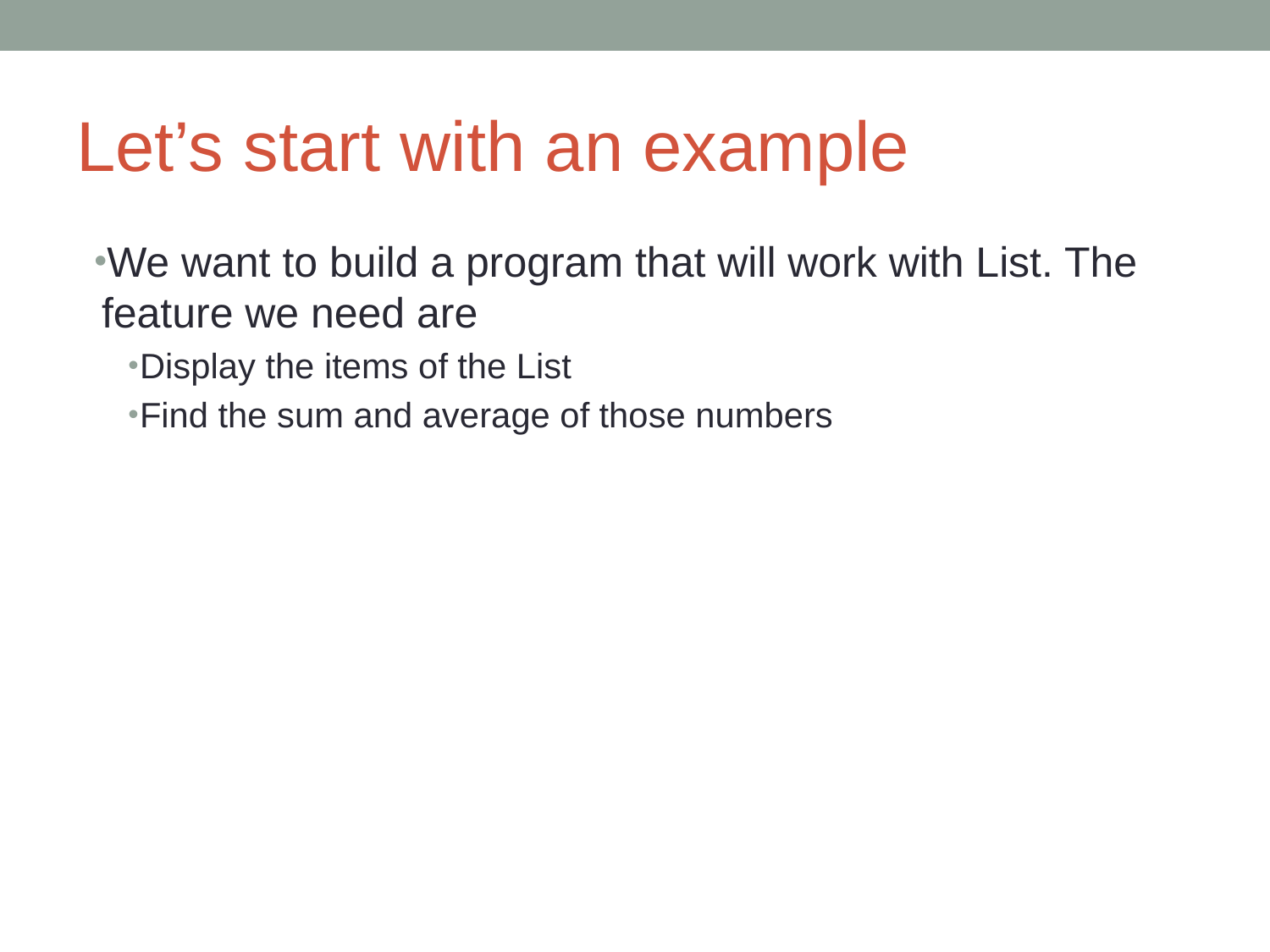

# Let’s start with an example
We want to build a program that will work with List. The feature we need are
Display the items of the List
Find the sum and average of those numbers